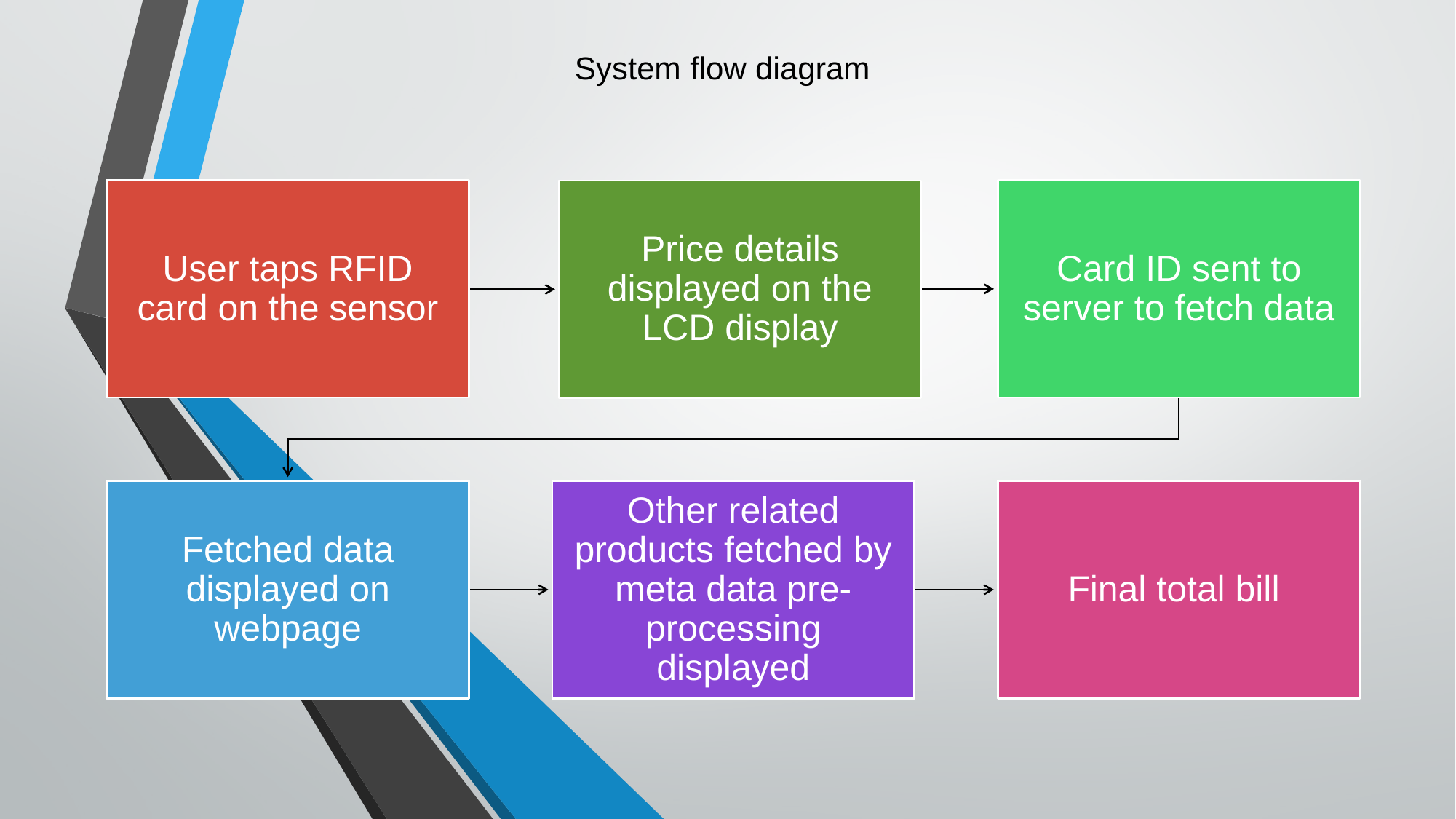

System flow diagram

User taps RFID card on the sensor

Price details displayed on the LCD display

Card ID sent to server to fetch data

Fetched data displayed on webpage

Other related products fetched by meta data pre-processing displayed
Final total bill